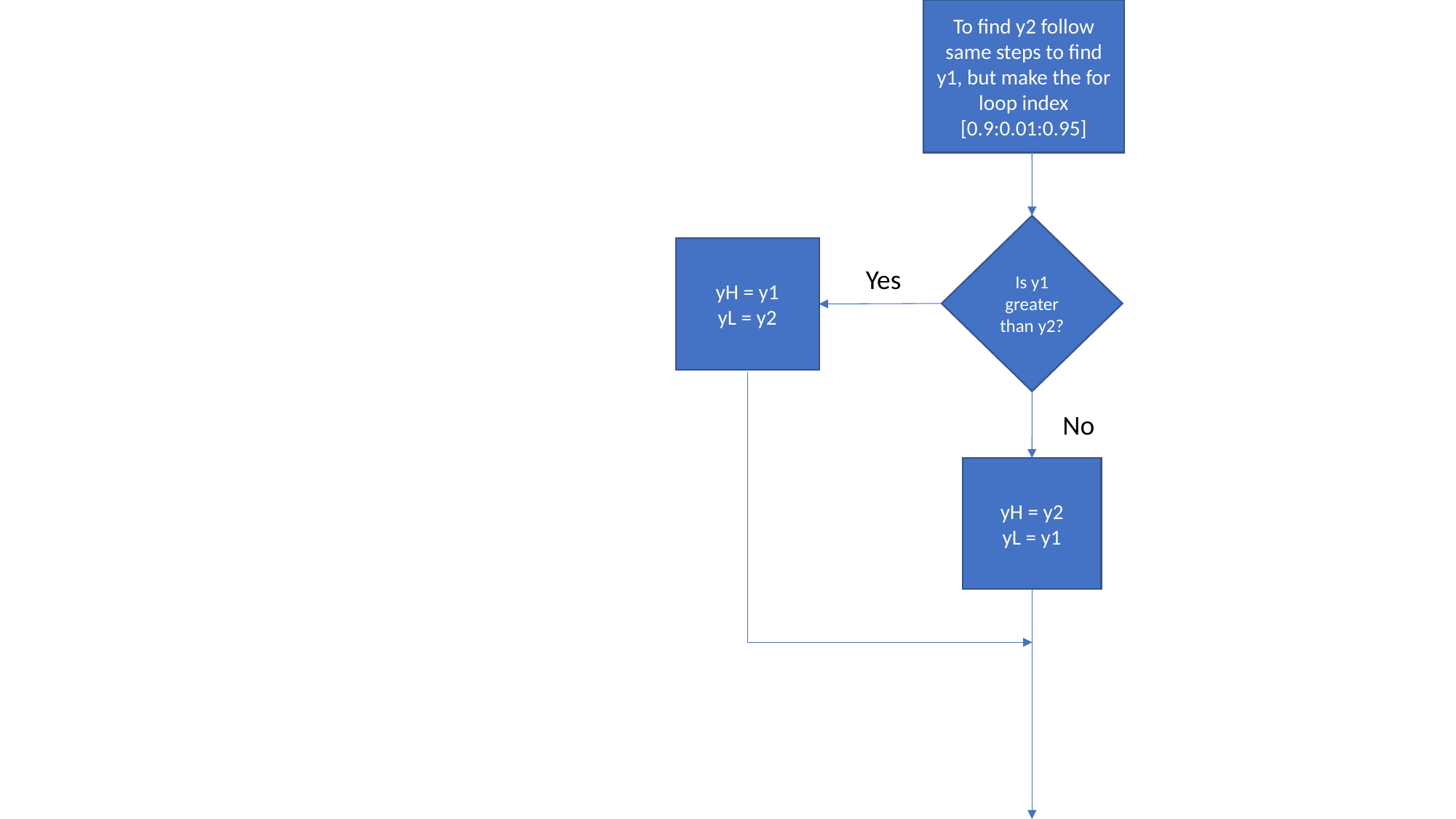

To find y2 follow same steps to find y1, but make the for loop index [0.9:0.01:0.95]
Is y1 greater than y2?
yH = y1
yL = y2
Yes
No
yH = y2
yL = y1